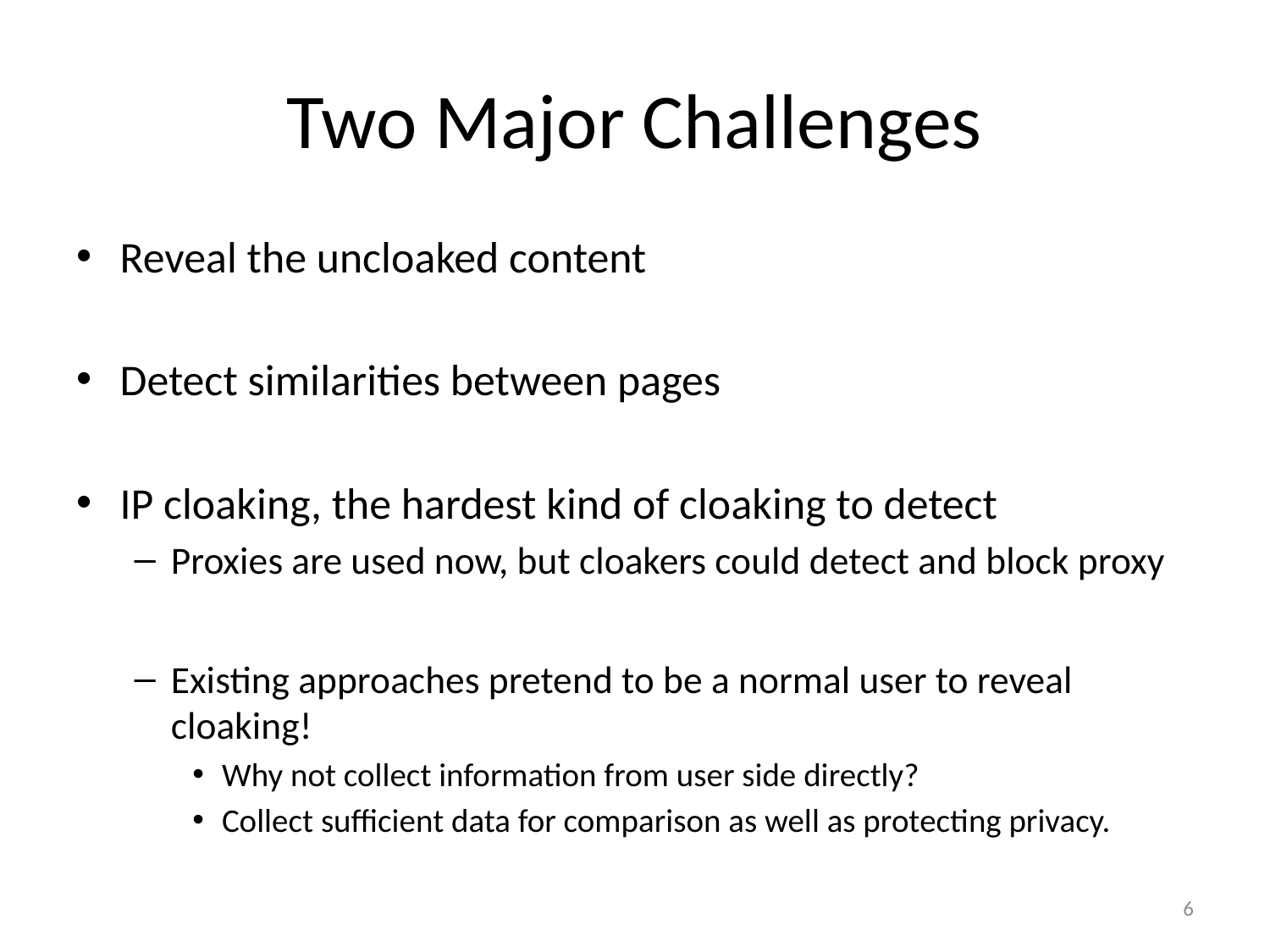

# Two Major Challenges
Reveal the uncloaked content

Detect similarities between pages

IP cloaking, the hardest kind of cloaking to detect
Proxies are used now, but cloakers could detect and block proxy

Existing approaches pretend to be a normal user to reveal cloaking!
Why not collect information from user side directly?
Collect sufficient data for comparison as well as protecting privacy.
6